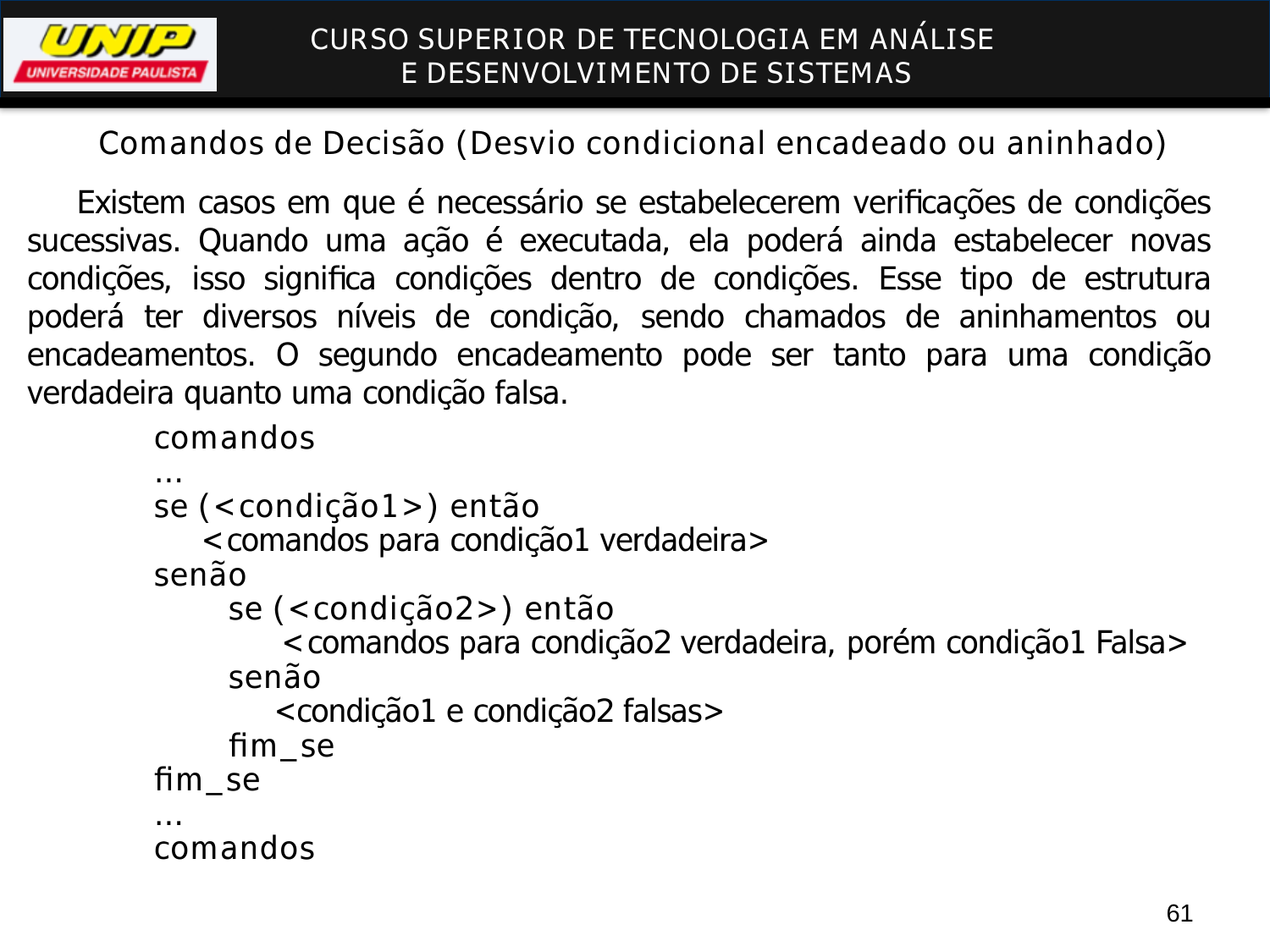

Comandos de Decisão (Desvio condicional encadeado ou aninhado)

    Existem casos em que é necessário se estabelecerem verificações de condições sucessivas. Quando uma ação é executada, ela poderá ainda estabelecer novas condições, isso significa condições dentro de condições. Esse tipo de estrutura poderá ter diversos níveis de condição, sendo chamados de aninhamentos ou encadeamentos. O segundo encadeamento pode ser tanto para uma condição verdadeira quanto uma condição falsa.
	comandos
	...
	se (<condição1>) então
	     <comandos para condição1 verdadeira>
	senão
	        se (<condição2>) então
		<comandos para condição2 verdadeira, porém condição1 Falsa>
	        senão
	            <condição1 e condição2 falsas>
	        fim_se
	fim_se
	...
	comandos
61